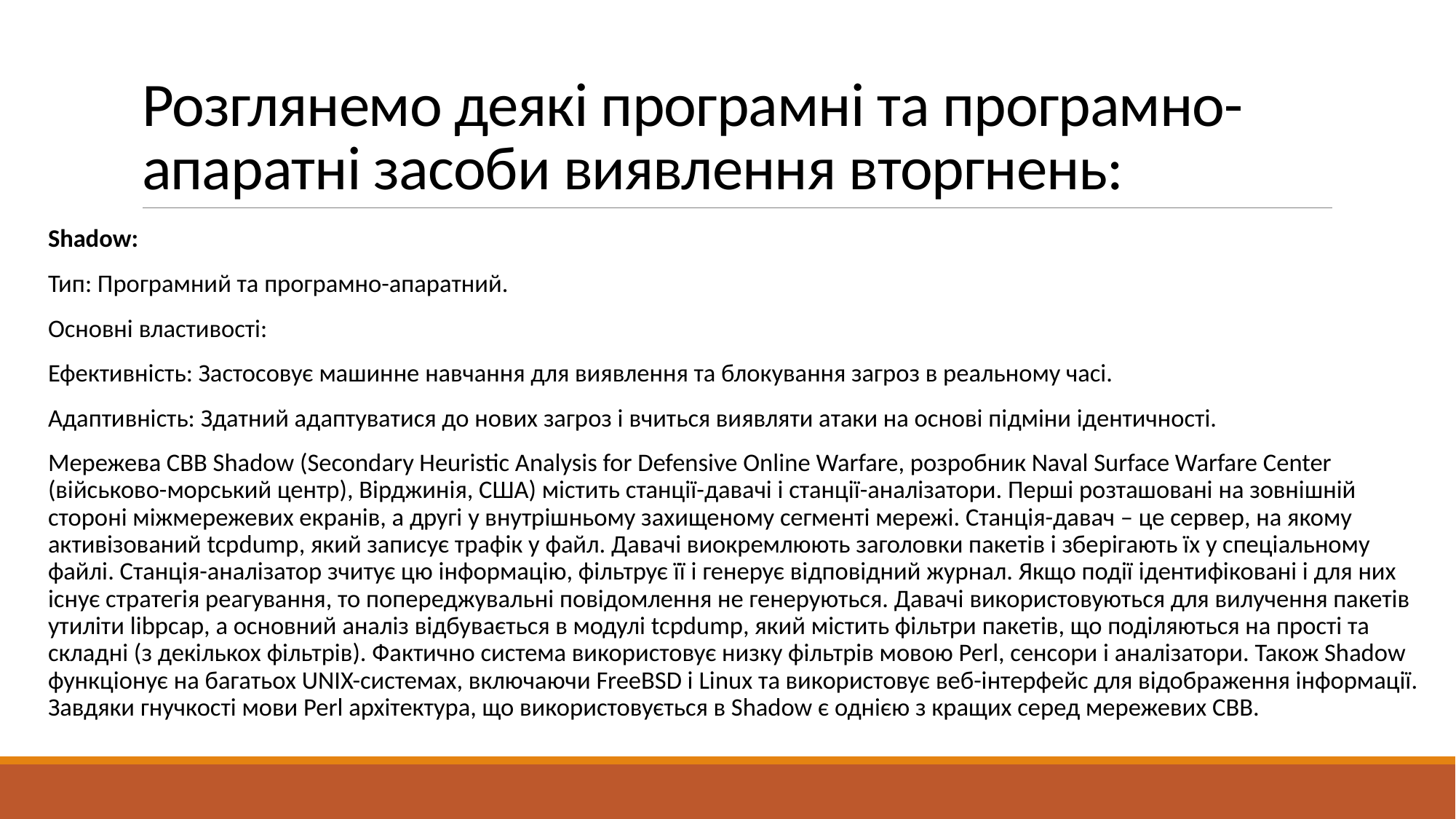

# Розглянемо деякі програмні та програмно-апаратні засоби виявлення вторгнень:
Shadow:
Тип: Програмний та програмно-апаратний.
Основні властивості:
Ефективність: Застосовує машинне навчання для виявлення та блокування загроз в реальному часі.
Адаптивність: Здатний адаптуватися до нових загроз і вчиться виявляти атаки на основі підміни ідентичності.
Мережева СВВ Shadow (Secondary Heuristic Analysis for Defensive Online Warfare, розробник Naval Surface Warfare Center (військово-морський центр), Вірджинія, США) містить станції-давачі і станції-аналізатори. Перші розташовані на зовнішній стороні міжмережевих екранів, а другі у внутрішньому захищеному сегменті мережі. Станція-давач – це сервер, на якому активізований tcpdump, який записує трафік у файл. Давачі виокремлюють заголовки пакетів і зберігають їх у спеціальному файлі. Станція-аналізатор зчитує цю інформацію, фільтрує її і генерує відповідний журнал. Якщо події ідентифіковані і для них існує стратегія реагування, то попереджувальні повідомлення не генеруються. Давачі використовуються для вилучення пакетів утиліти libpcap, а основний аналіз відбувається в модулі tcpdump, який містить фільтри пакетів, що поділяються на прості та складні (з декількох фільтрів). Фактично система використовує низку фільтрів мовою Perl, сенсори і аналізатори. Також Shadow функціонує на багатьох UNIX-системах, включаючи FreeBSD і Linux та використовує веб-інтерфейс для відображення інформації. Завдяки гнучкості мови Perl архітектура, що використовується в Shadow є однією з кращих серед мережевих СВВ.